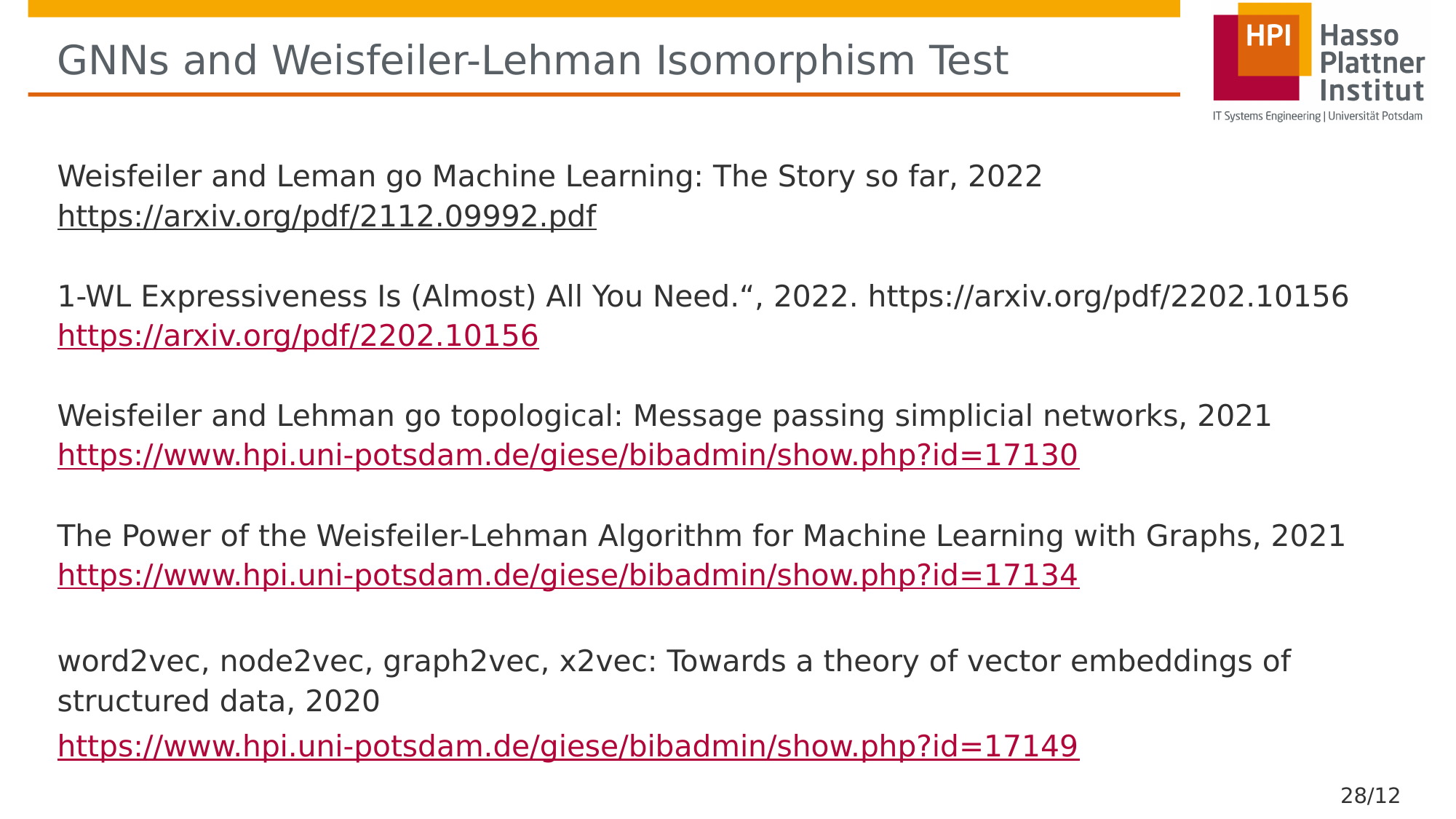

# GNNs and Weisfeiler-Lehman Isomorphism Test
Weisfeiler and Leman go Machine Learning: The Story so far, 2022
https://arxiv.org/pdf/2112.09992.pdf

1-WL Expressiveness Is (Almost) All You Need.“, 2022. https://arxiv.org/pdf/2202.10156 https://arxiv.org/pdf/2202.10156

Weisfeiler and Lehman go topological: Message passing simplicial networks, 2021 https://www.hpi.uni-potsdam.de/giese/bibadmin/show.php?id=17130

The Power of the Weisfeiler-Lehman Algorithm for Machine Learning with Graphs, 2021
https://www.hpi.uni-potsdam.de/giese/bibadmin/show.php?id=17134

word2vec, node2vec, graph2vec, x2vec: Towards a theory of vector embeddings of structured data, 2020
https://www.hpi.uni-potsdam.de/giese/bibadmin/show.php?id=17149